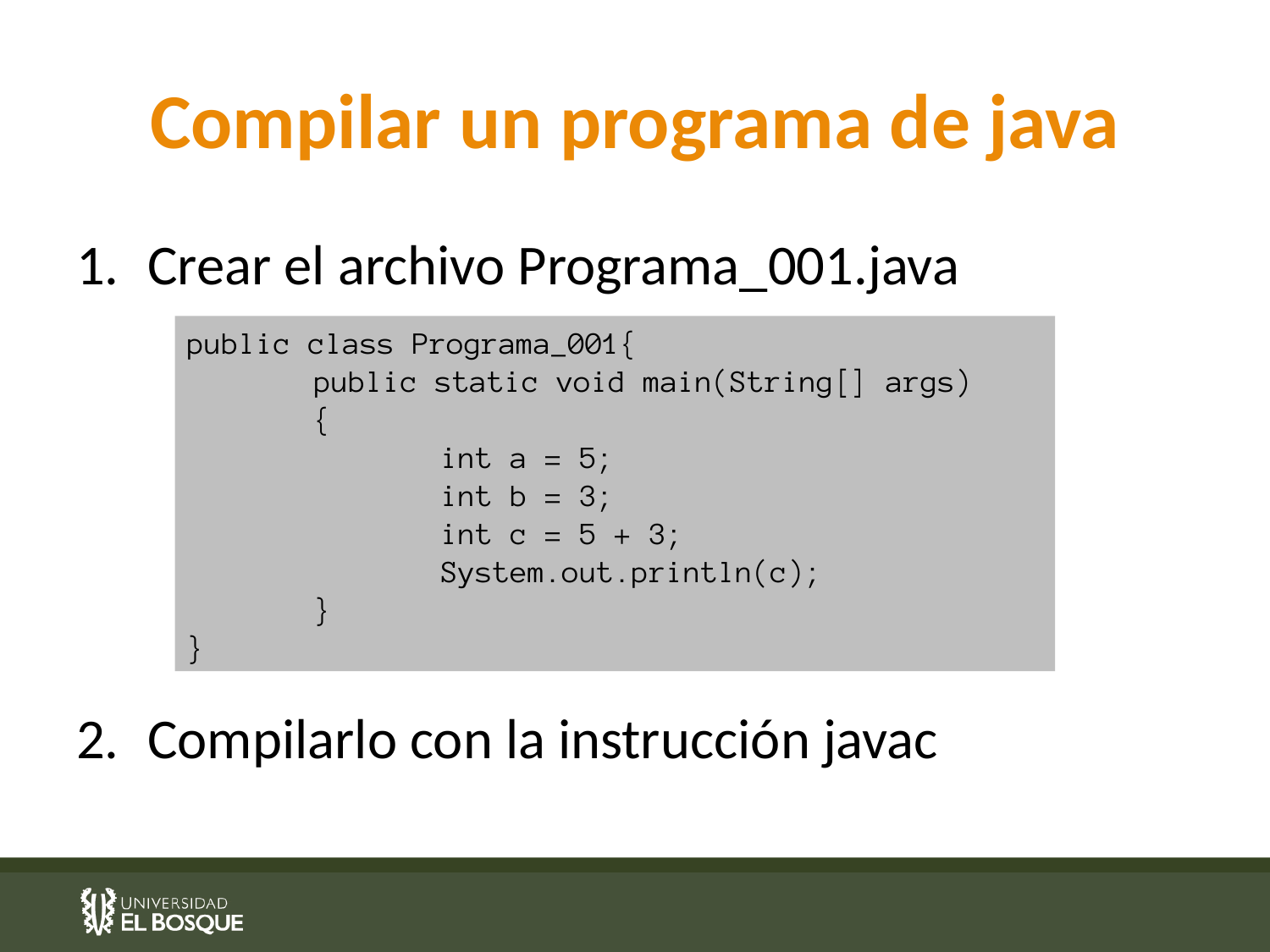

# Compilar un programa de java
Crear el archivo Programa_001.java

Compilarlo con la instrucción javac

public class Programa_001{
	public static void main(String[] args)
	{
		int a = 5;
		int b = 3;
		int c = 5 + 3;
		System.out.println(c);
	}
}